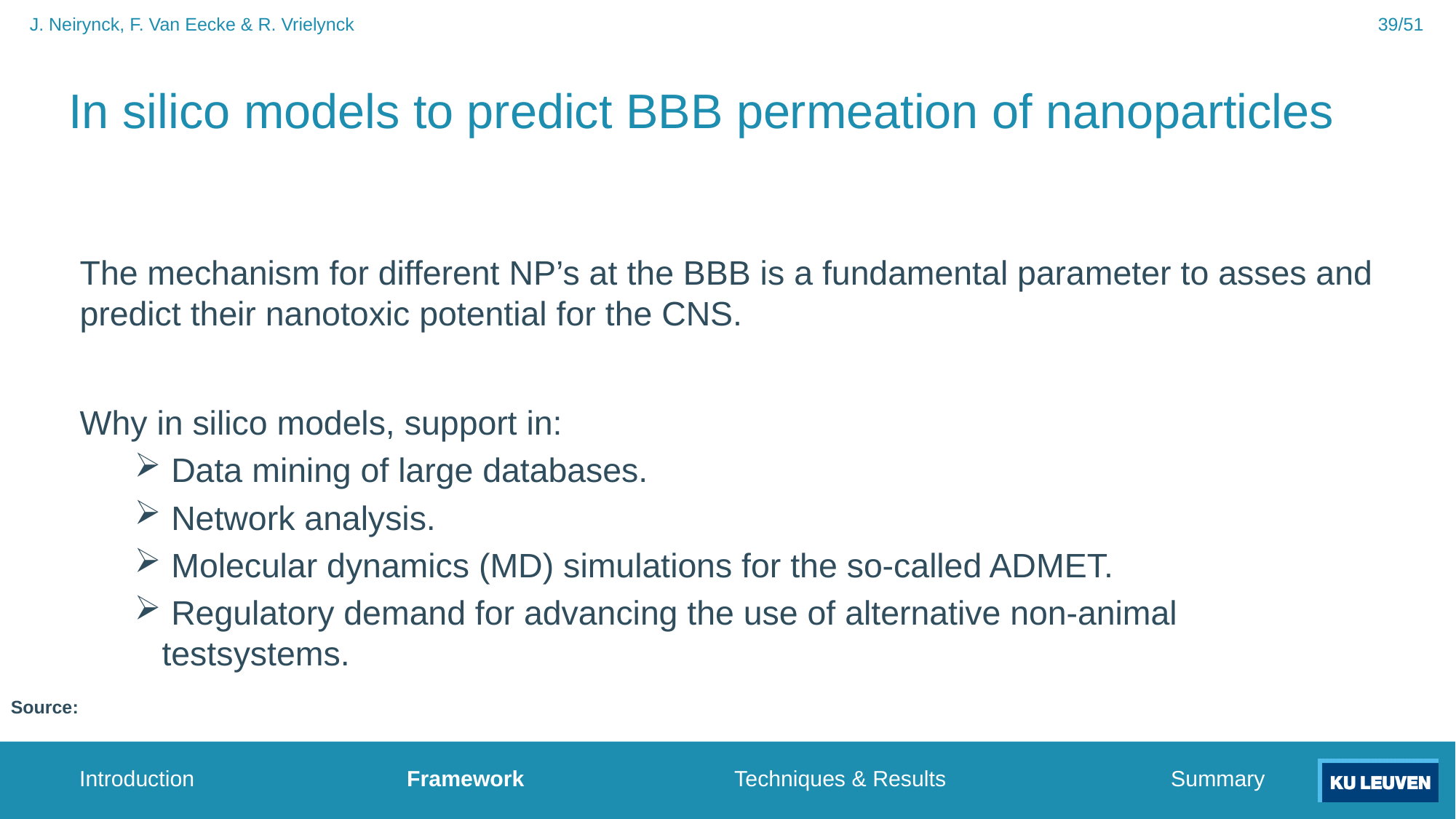

39/51
J. Neirynck, F. Van Eecke & R. Vrielynck
# In silico models to predict BBB permeation of nanoparticles

The mechanism for different NP’s at the BBB is a fundamental parameter to asses and predict their nanotoxic potential for the CNS.

Why in silico models, support in:
 Data mining of large databases.
 Network analysis.
 Molecular dynamics (MD) simulations for the so-called ADMET.
 Regulatory demand for advancing the use of alternative non-animal      testsystems.

Source:
Introduction		Framework		Techniques & Results			Summary